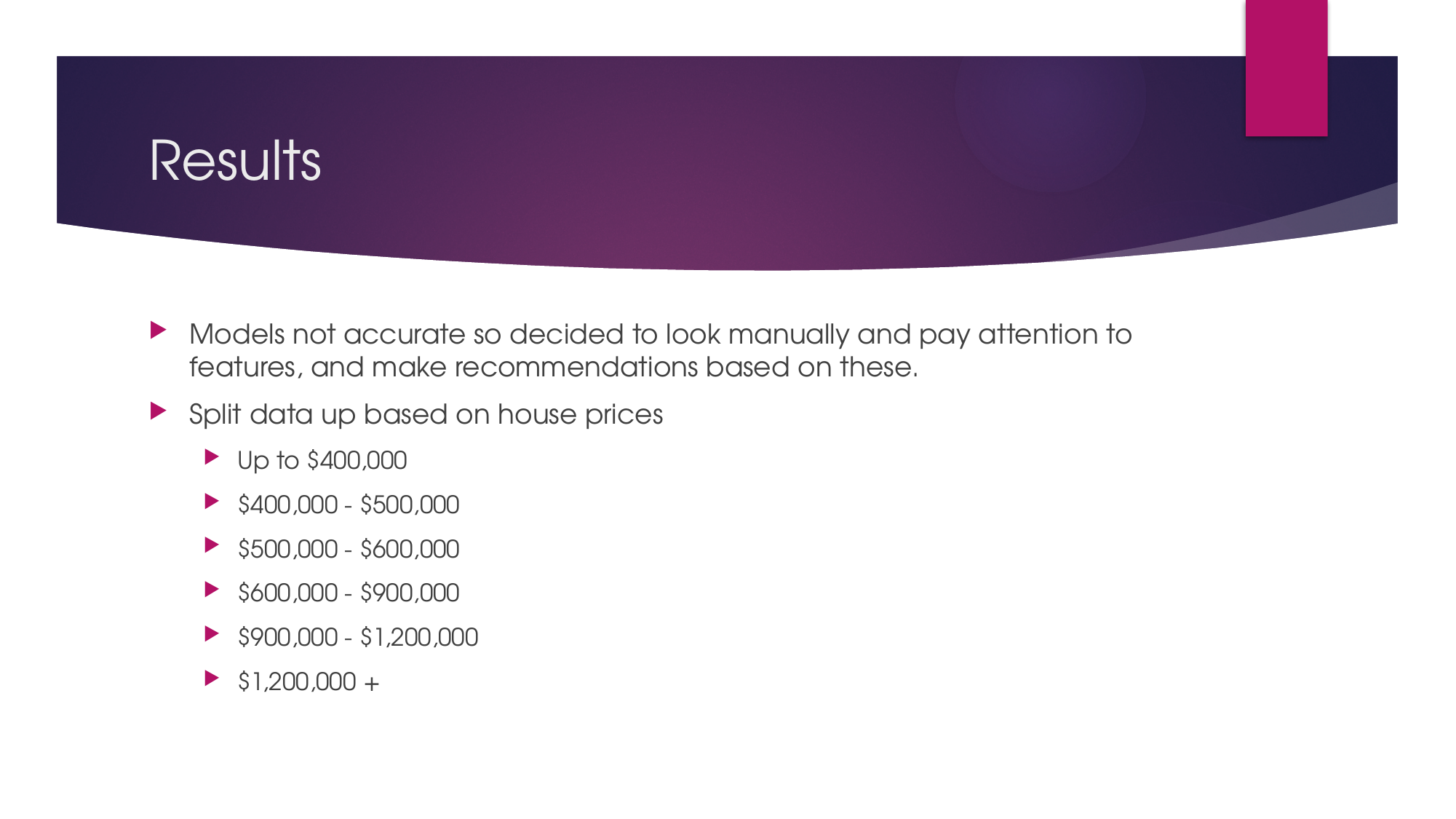

# Results
Models not accurate so decided to look manually and pay attention to features, and make recommendations based on these.
Split data up based on house prices
Up to $400,000
$400,000 - $500,000
$500,000 - $600,000
$600,000 - $900,000
$900,000 - $1,200,000
$1,200,000 +